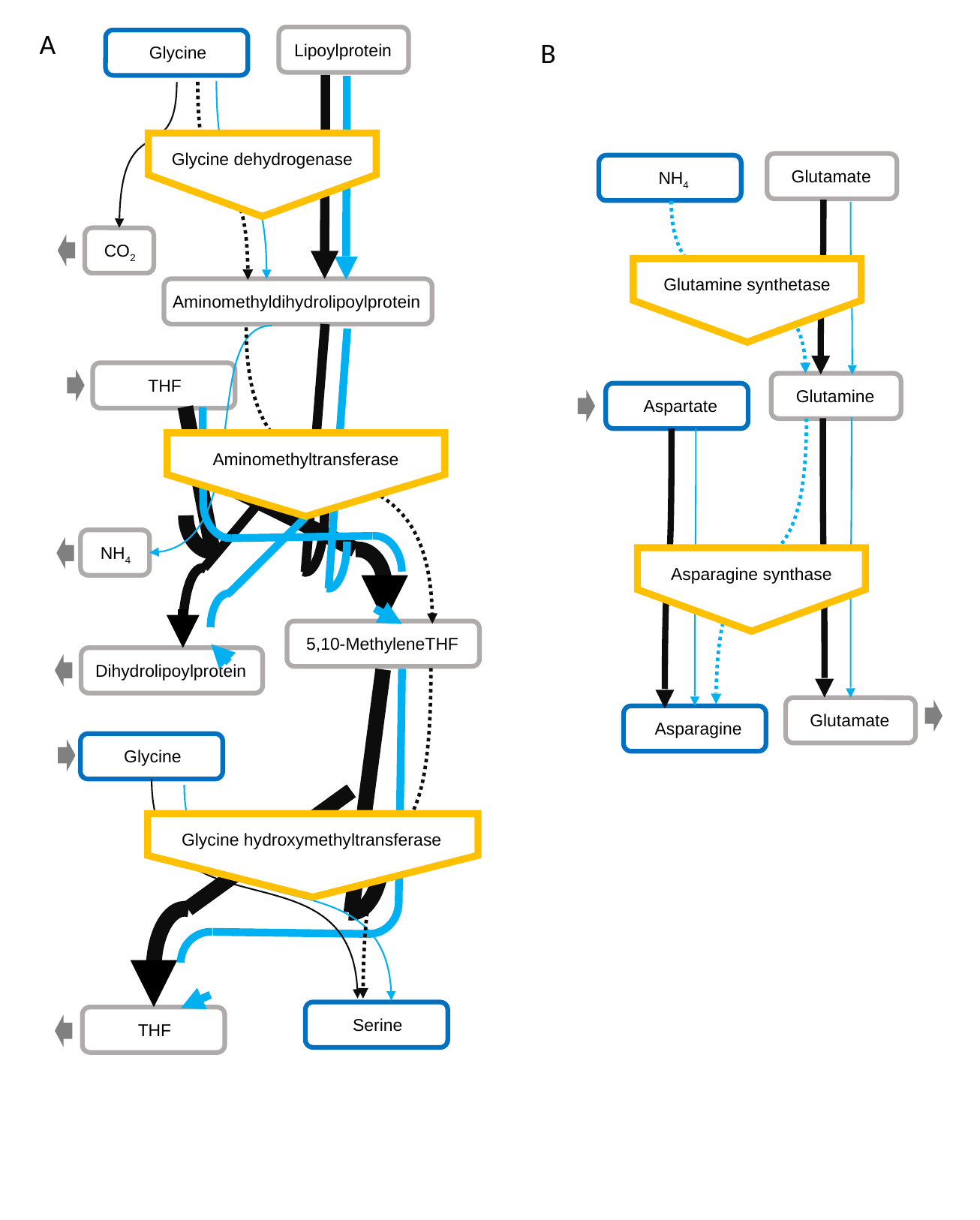

A

Lipoylprotein

Glycine
B

Glycine dehydrogenase

Glutamate

 NH4

CO2

Glutamine synthetase

Aminomethyldihydrolipoylprotein

THF

Glutamine

 Aspartate

Aminomethyltransferase

NH4

Asparagine synthase

5,10-MethyleneTHF

Dihydrolipoylprotein

Glutamate

 Asparagine

Glycine

Glycine hydroxymethyltransferase

Serine

THF